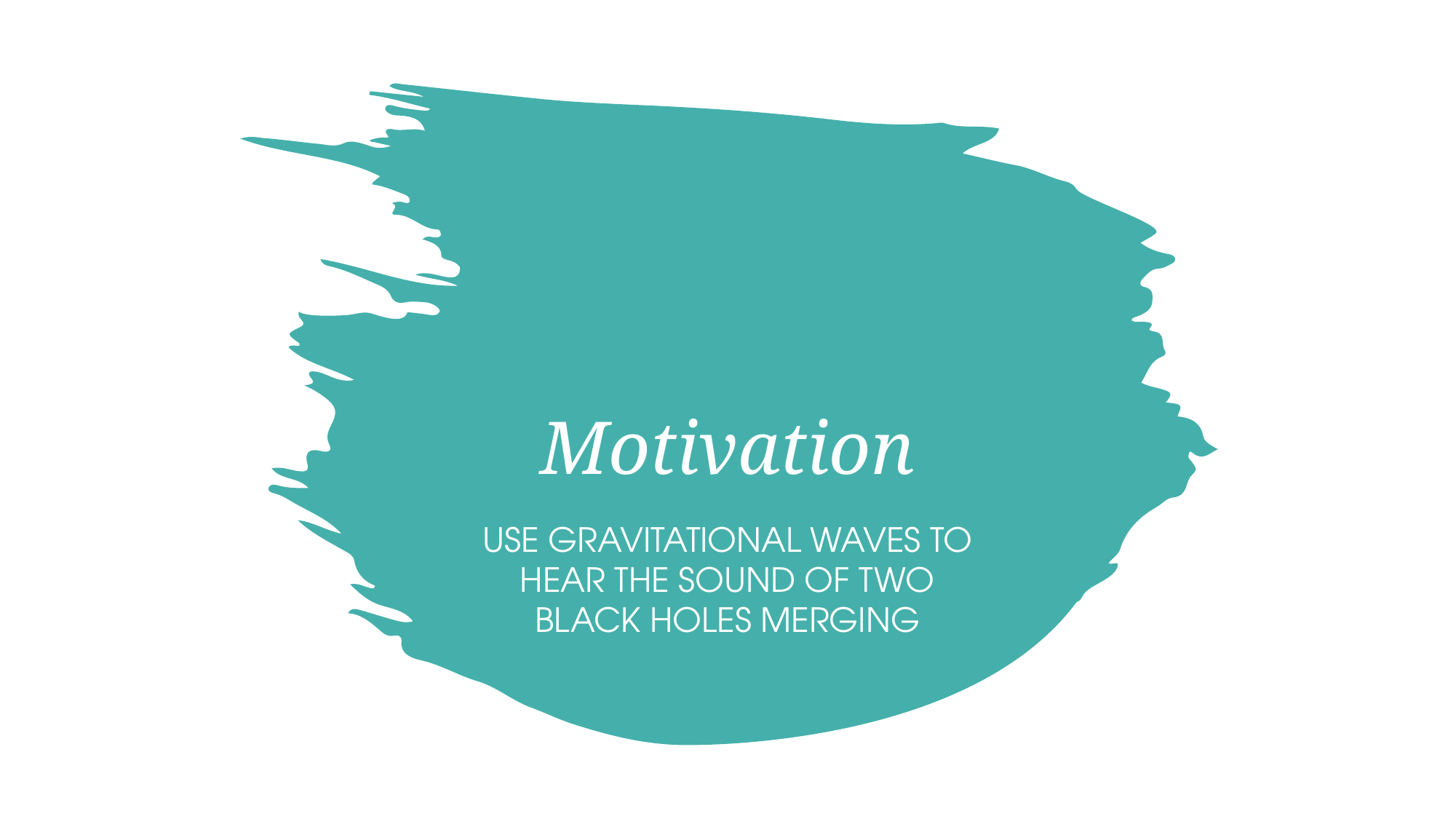

# Motivation
Use gravitational waves to hear the sound of two black holes merging